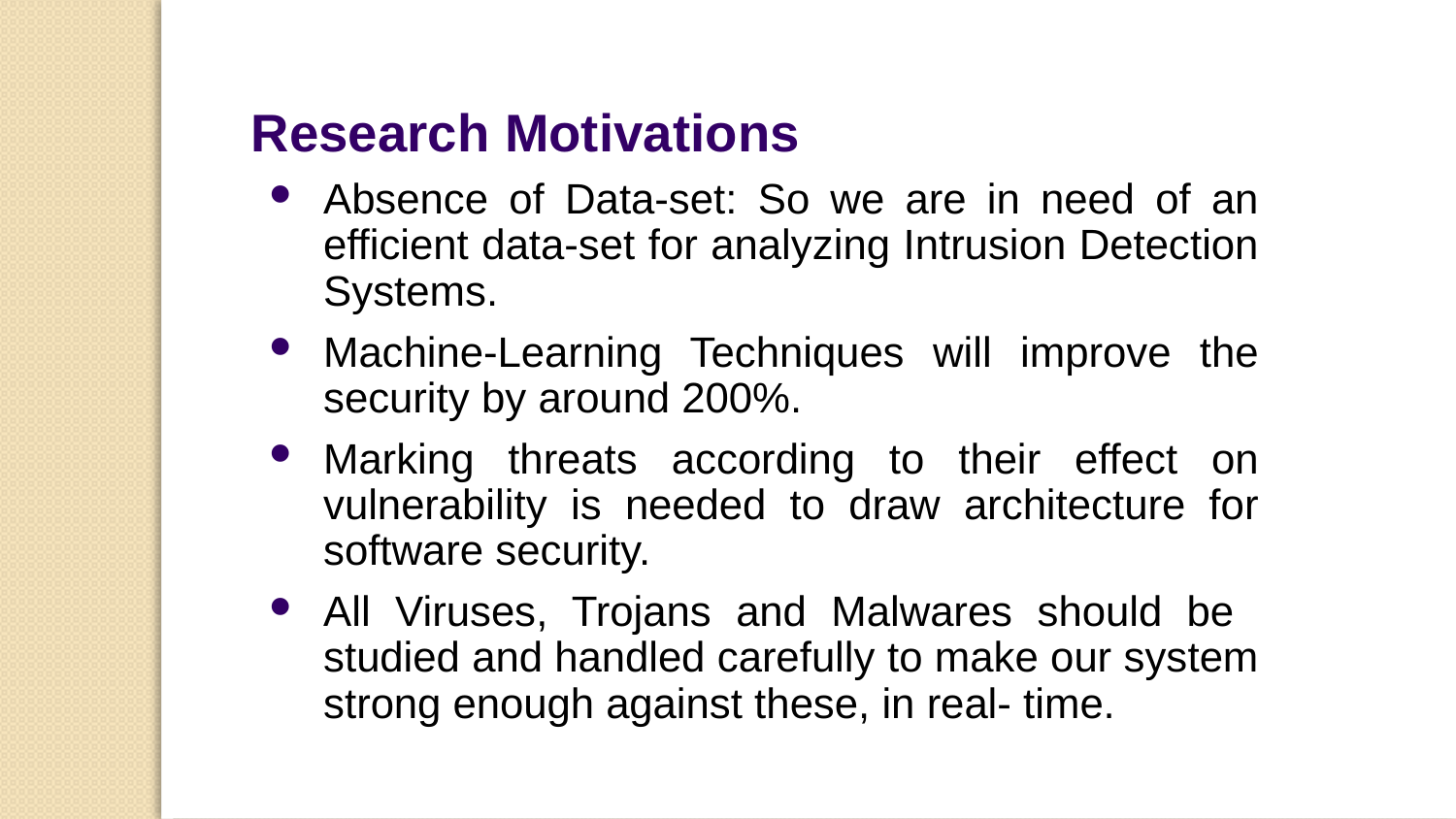

Research Motivations
Absence of Data-set: So we are in need of an efficient data-set for analyzing Intrusion Detection Systems.
Machine-Learning Techniques will improve the security by around 200%.
Marking threats according to their effect on vulnerability is needed to draw architecture for software security.
All Viruses, Trojans and Malwares should be  studied and handled carefully to make our system strong enough against these, in real- time.